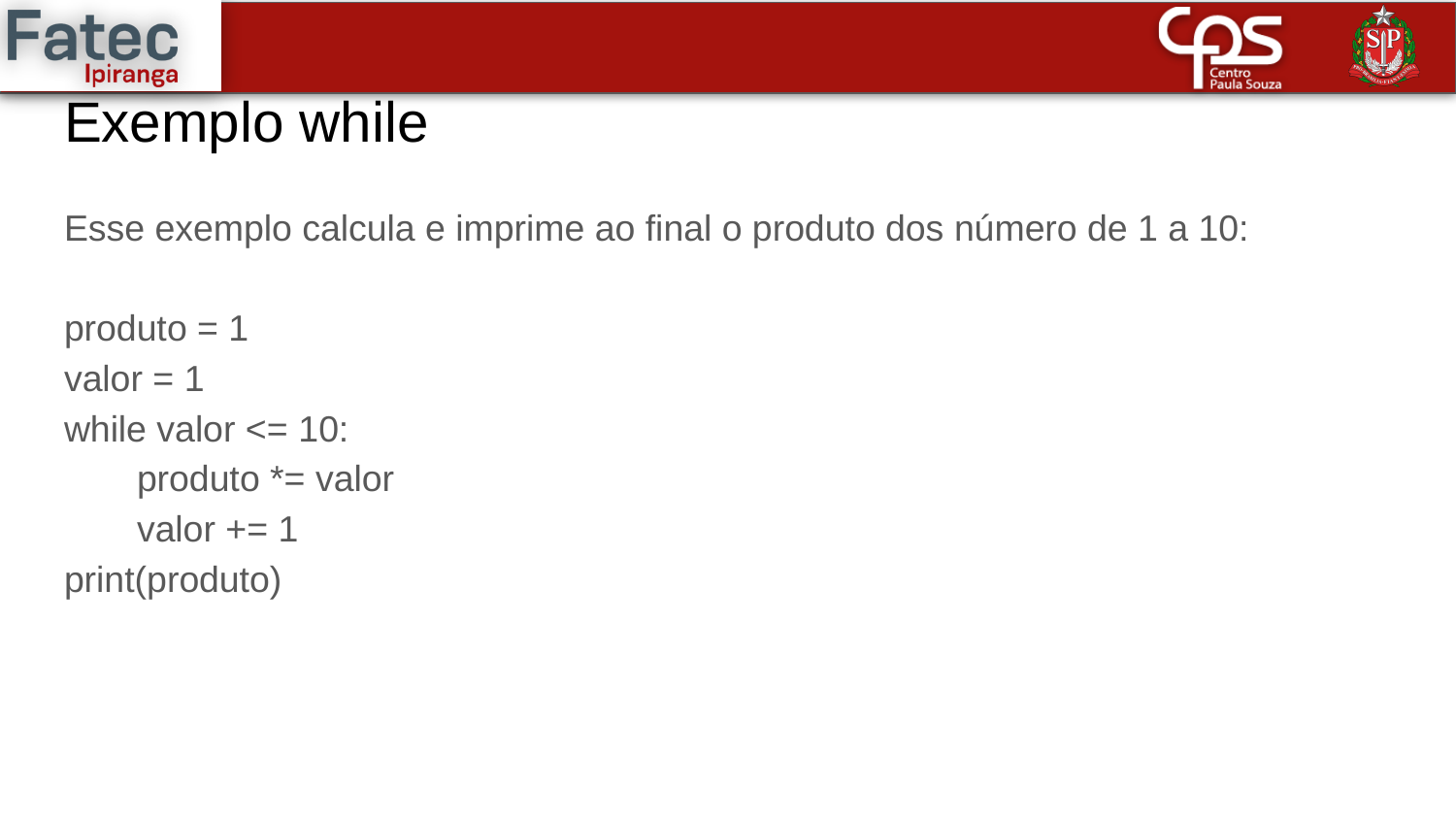

# Exemplo while
Esse exemplo calcula e imprime ao final o produto dos número de 1 a 10:

produto = 1
valor = 1
while valor <= 10:
produto *= valor
valor += 1
print(produto)